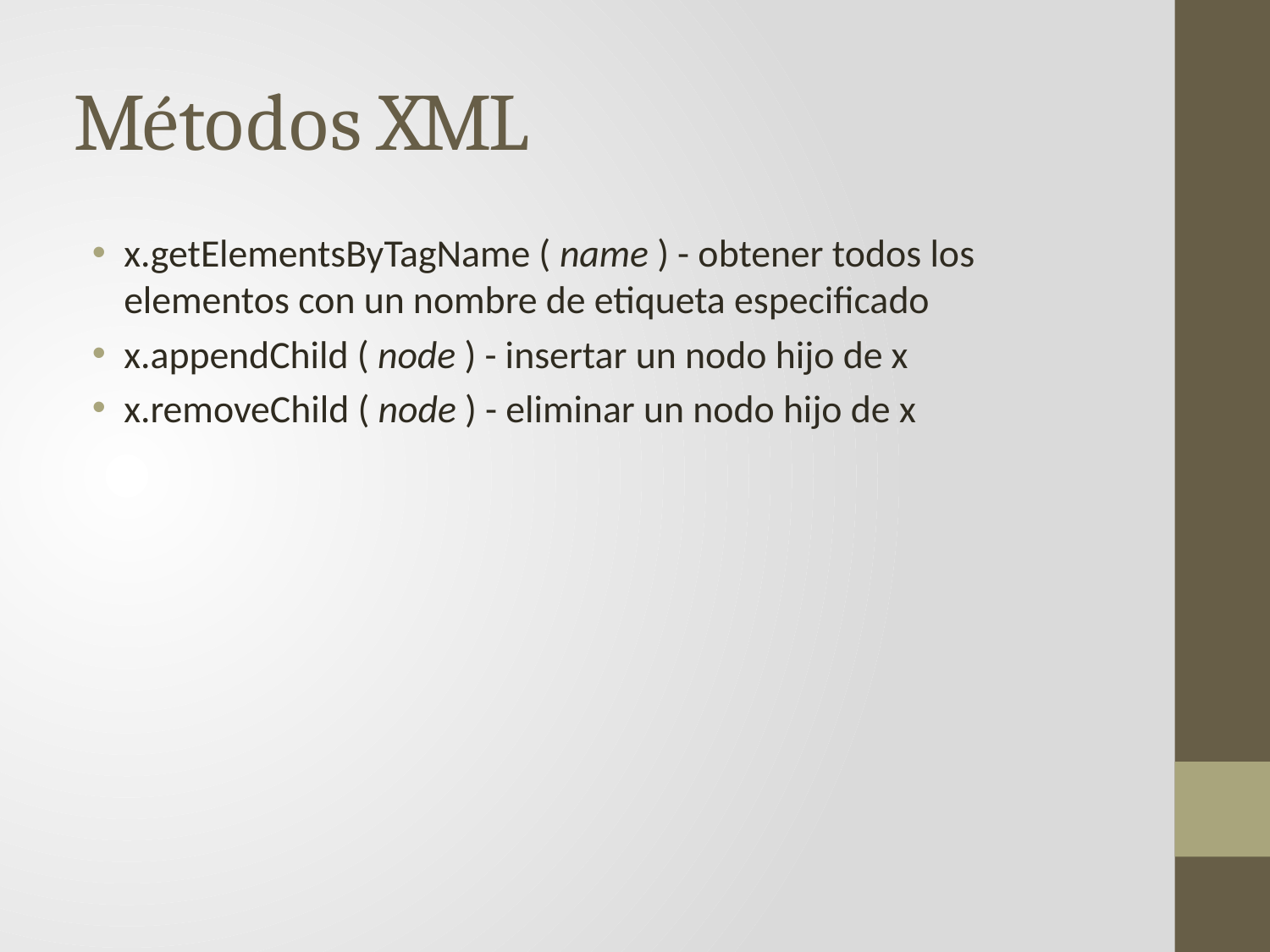

# Métodos XML
x.getElementsByTagName ( name ) - obtener todos los elementos con un nombre de etiqueta especificado
x.appendChild ( node ) - insertar un nodo hijo de x
x.removeChild ( node ) - eliminar un nodo hijo de x